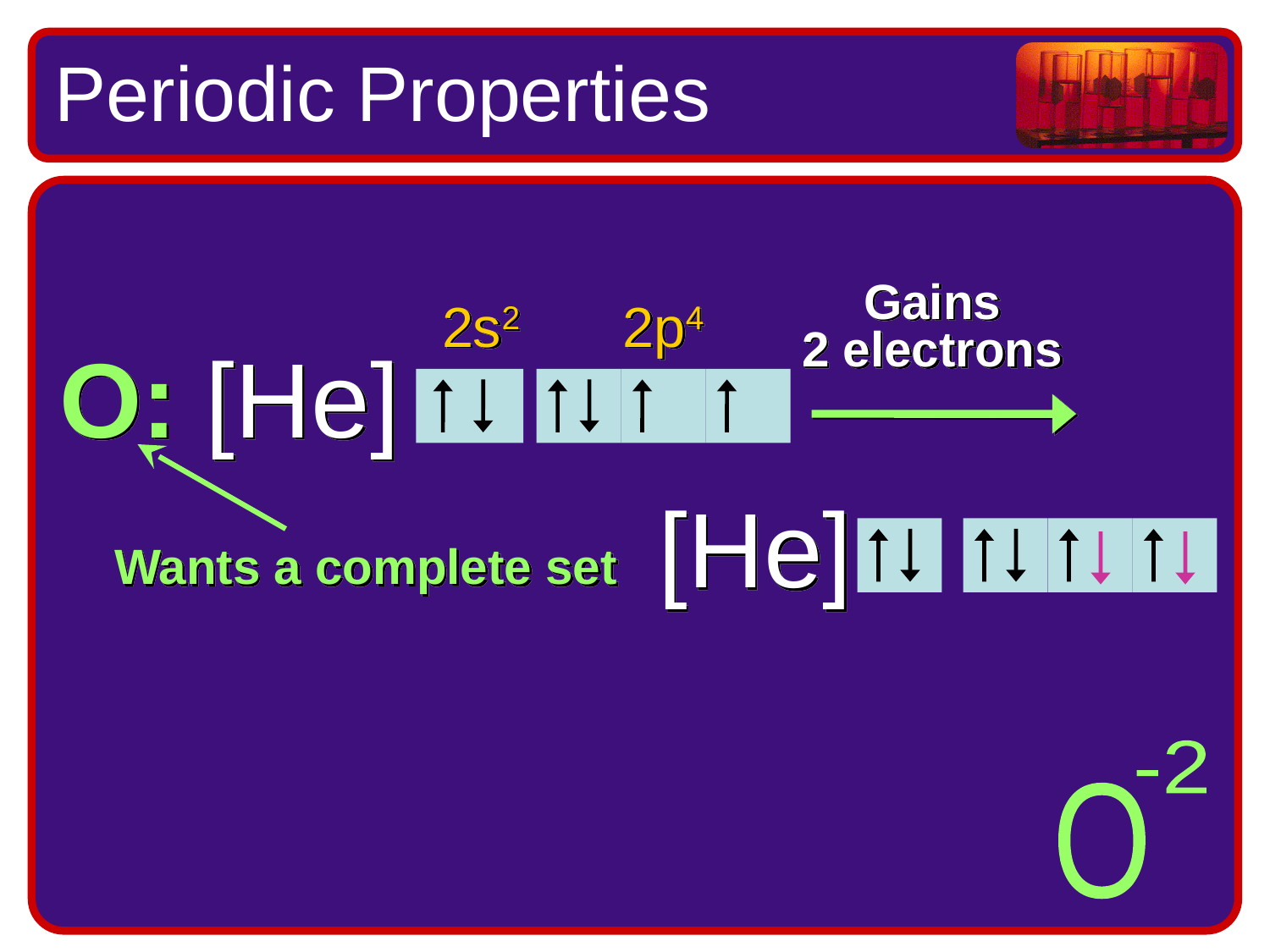

Periodic Properties
Gains
2 electrons

2s2

2p4

O:
[He]

Wants a complete set
[He]

-2
O